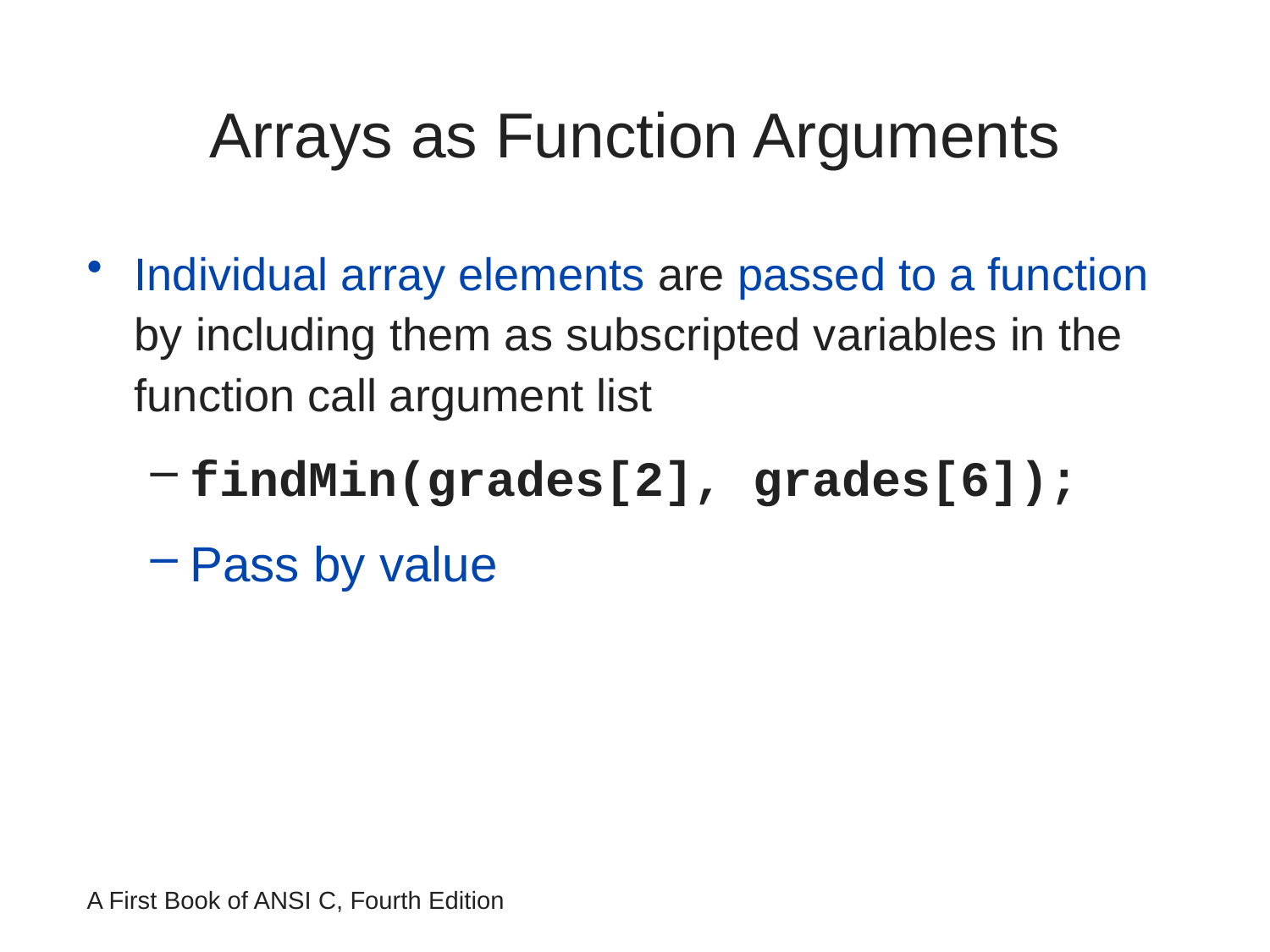

# Arrays as Function Arguments
Individual array elements are passed to a function by including them as subscripted variables in the function call argument list
findMin(grades[2], grades[6]);
Pass by value
A First Book of ANSI C, Fourth Edition
25